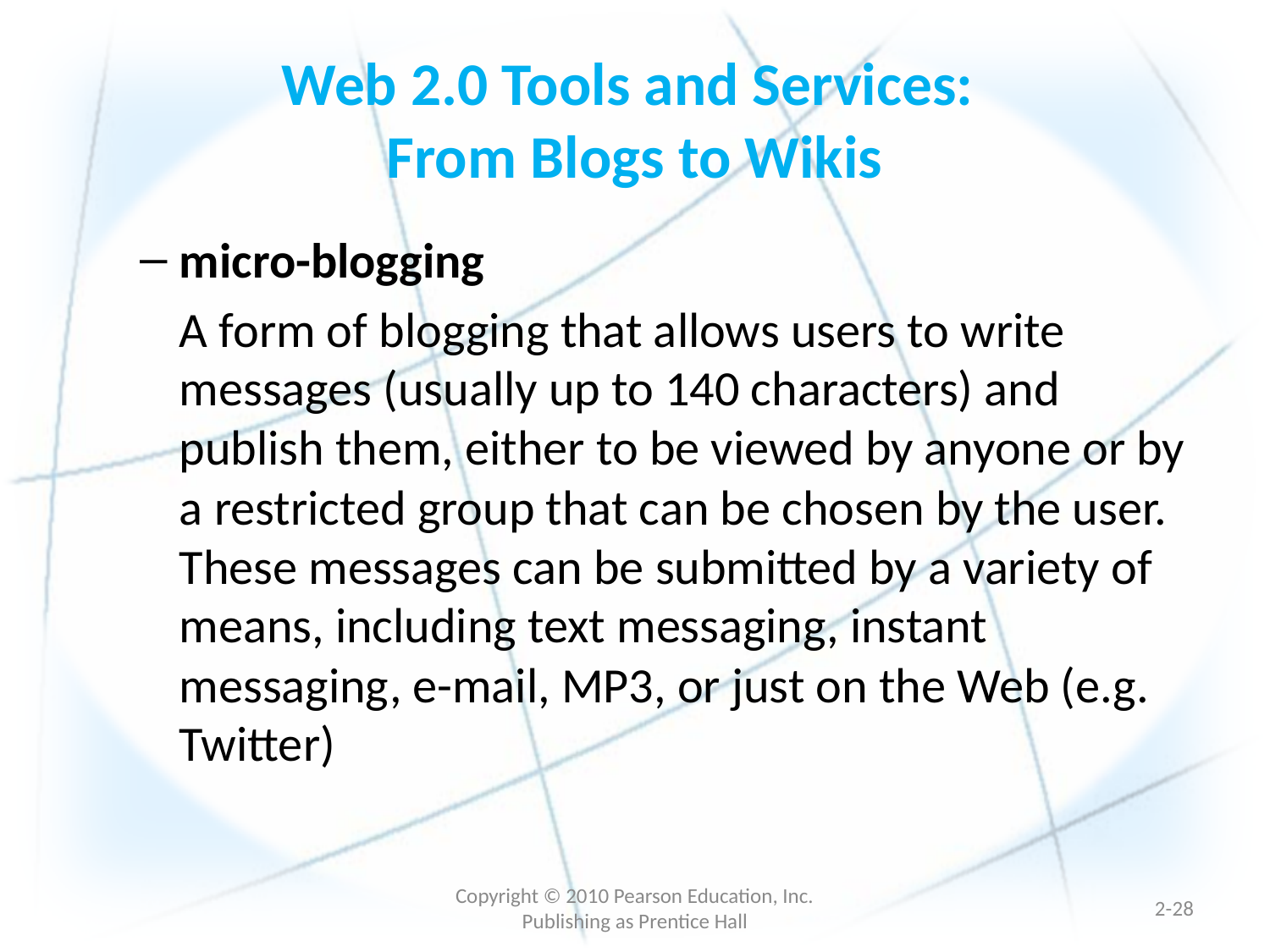

# Web 2.0 Tools and Services: From Blogs to Wikis
micro-blogging
	A form of blogging that allows users to write messages (usually up to 140 characters) and publish them, either to be viewed by anyone or by a restricted group that can be chosen by the user. These messages can be submitted by a variety of means, including text messaging, instant messaging, e-mail, MP3, or just on the Web (e.g. Twitter)

Copyright © 2010 Pearson Education, Inc. Publishing as Prentice Hall
2-28